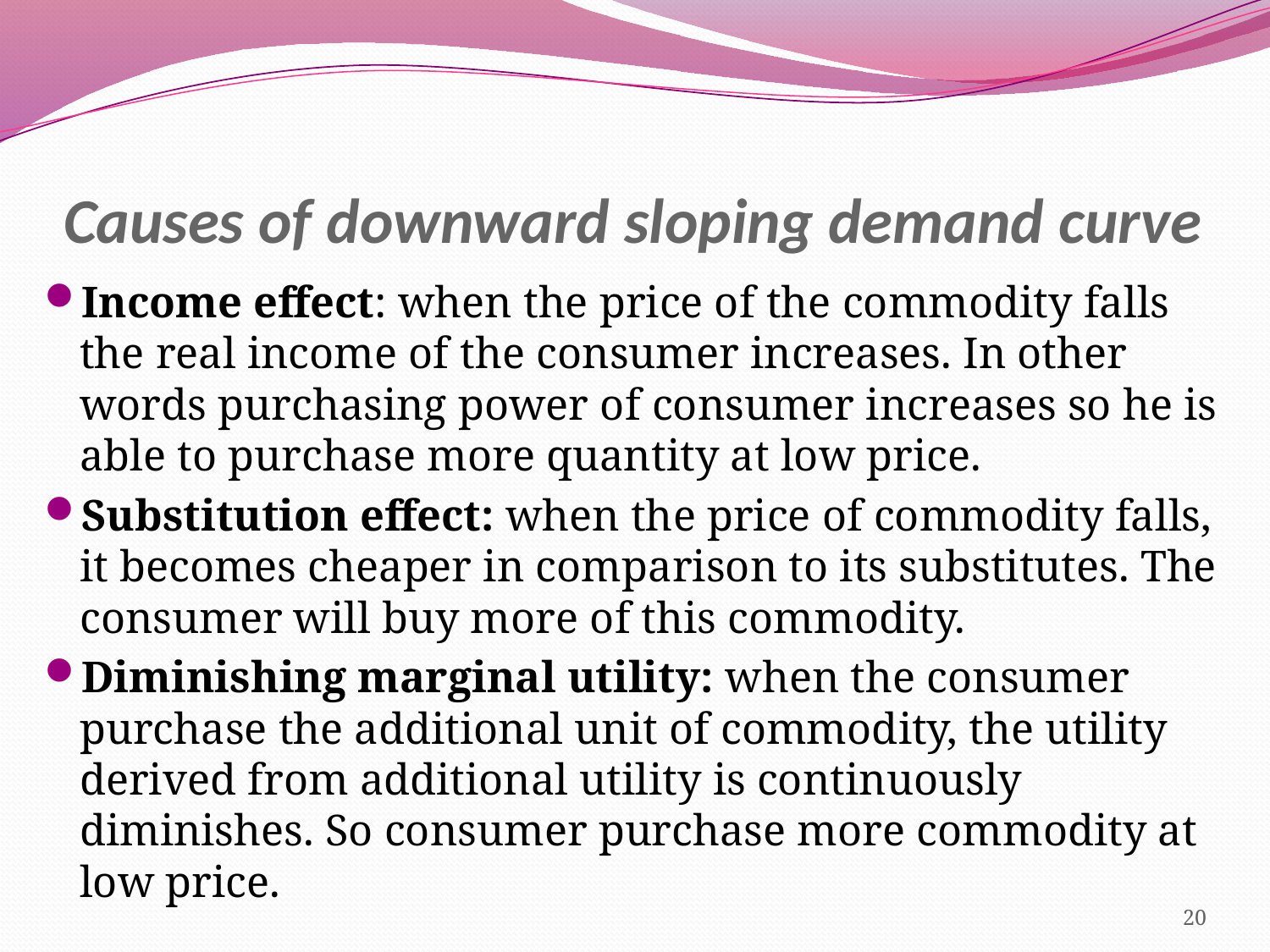

# Causes of downward sloping demand curve
Income effect: when the price of the commodity falls the real income of the consumer increases. In other words purchasing power of consumer increases so he is able to purchase more quantity at low price.
Substitution effect: when the price of commodity falls, it becomes cheaper in comparison to its substitutes. The consumer will buy more of this commodity.
Diminishing marginal utility: when the consumer purchase the additional unit of commodity, the utility derived from additional utility is continuously diminishes. So consumer purchase more commodity at low price.
20